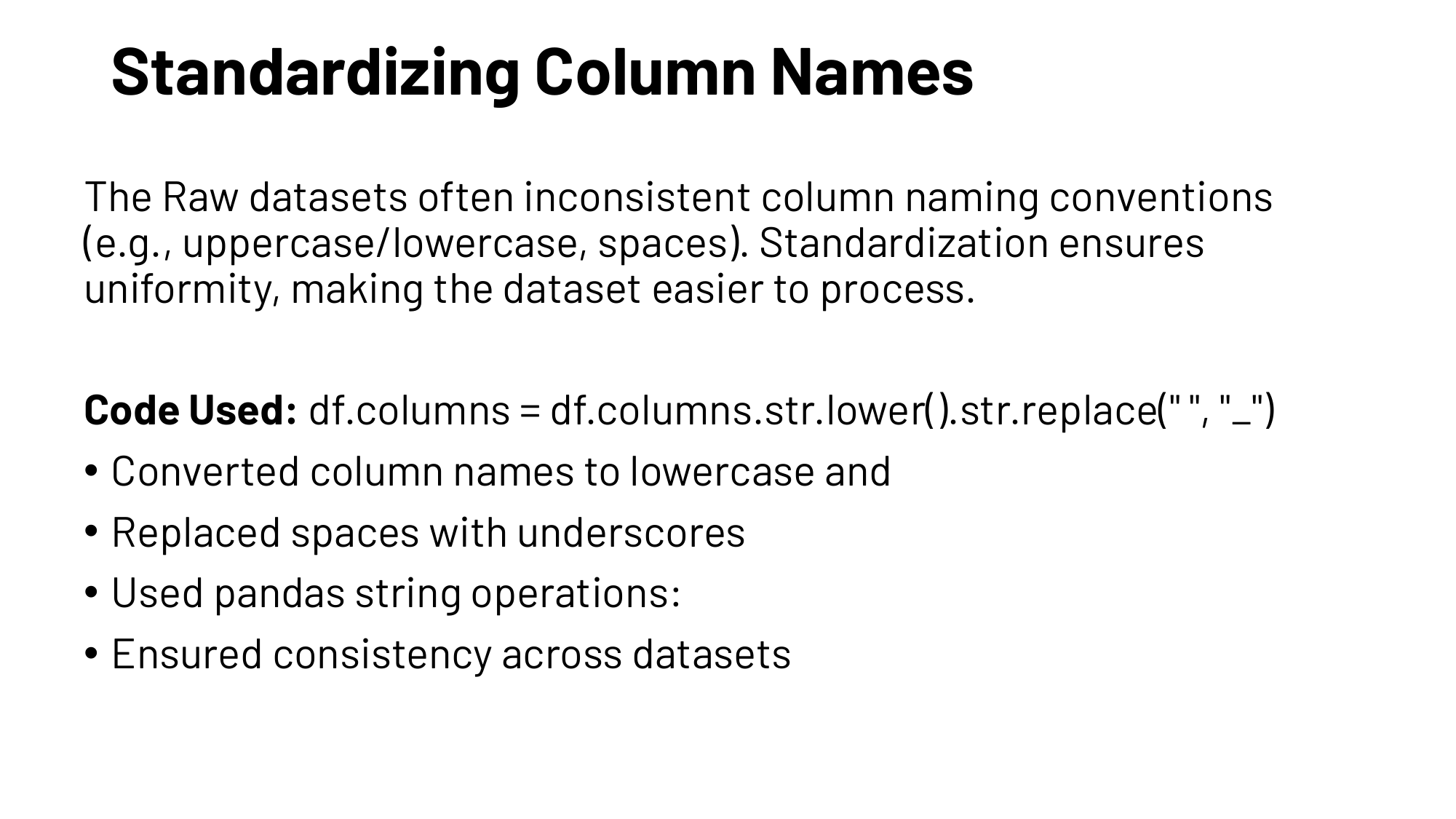

# Standardizing Column Names
The Raw datasets often inconsistent column naming conventions (e.g., uppercase/lowercase, spaces). Standardization ensures uniformity, making the dataset easier to process.

Code Used: df.columns = df.columns.str.lower().str.replace(" ", "_")
Converted column names to lowercase and
Replaced spaces with underscores
Used pandas string operations:
Ensured consistency across datasets